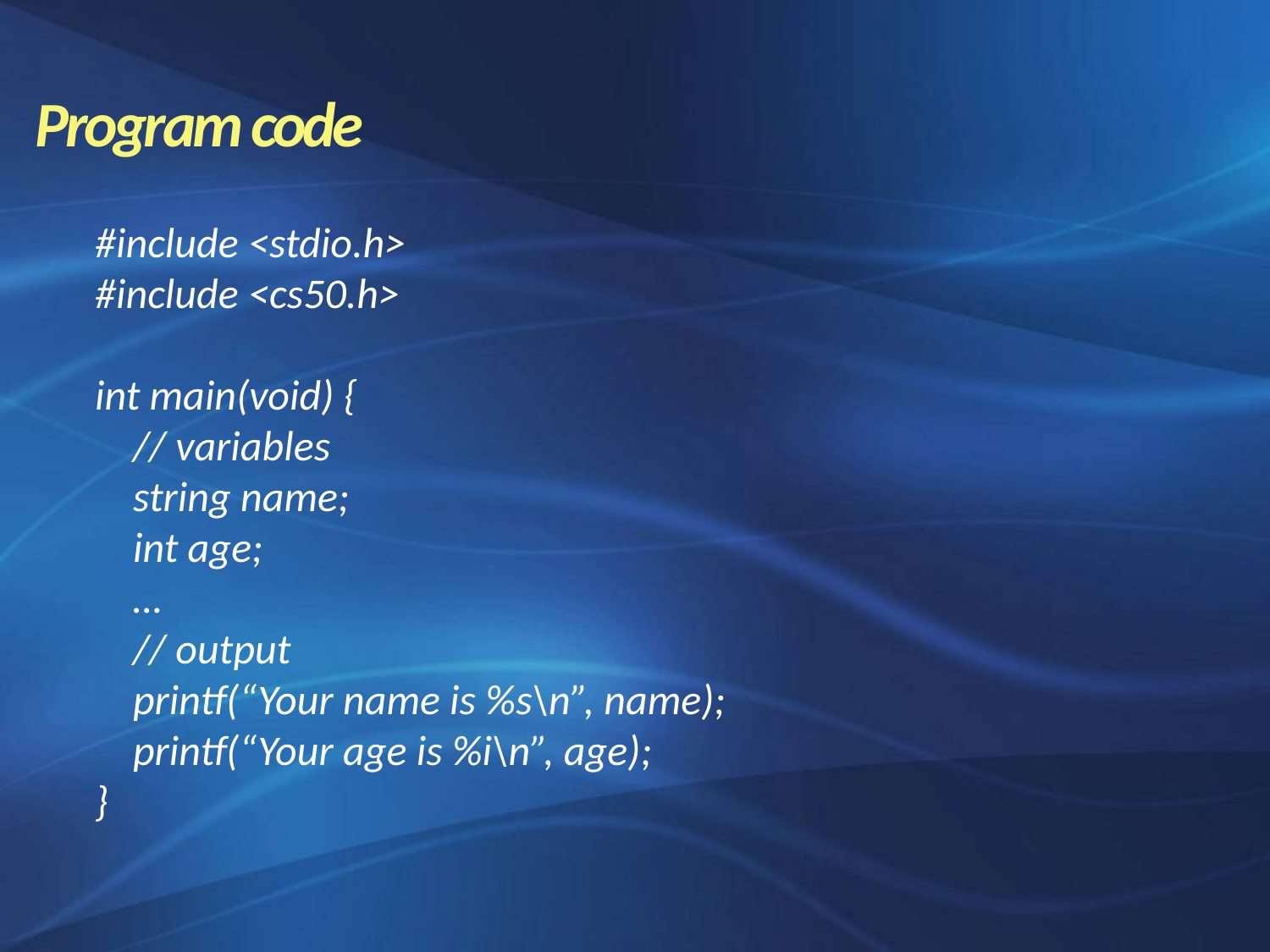

Program code
#include <stdio.h>
#include <cs50.h>

int main(void) {
    // variables
    string name;
    int age;
    …
    // output
    printf(“Your name is %s\n”, name);
    printf(“Your age is %i\n”, age);
}